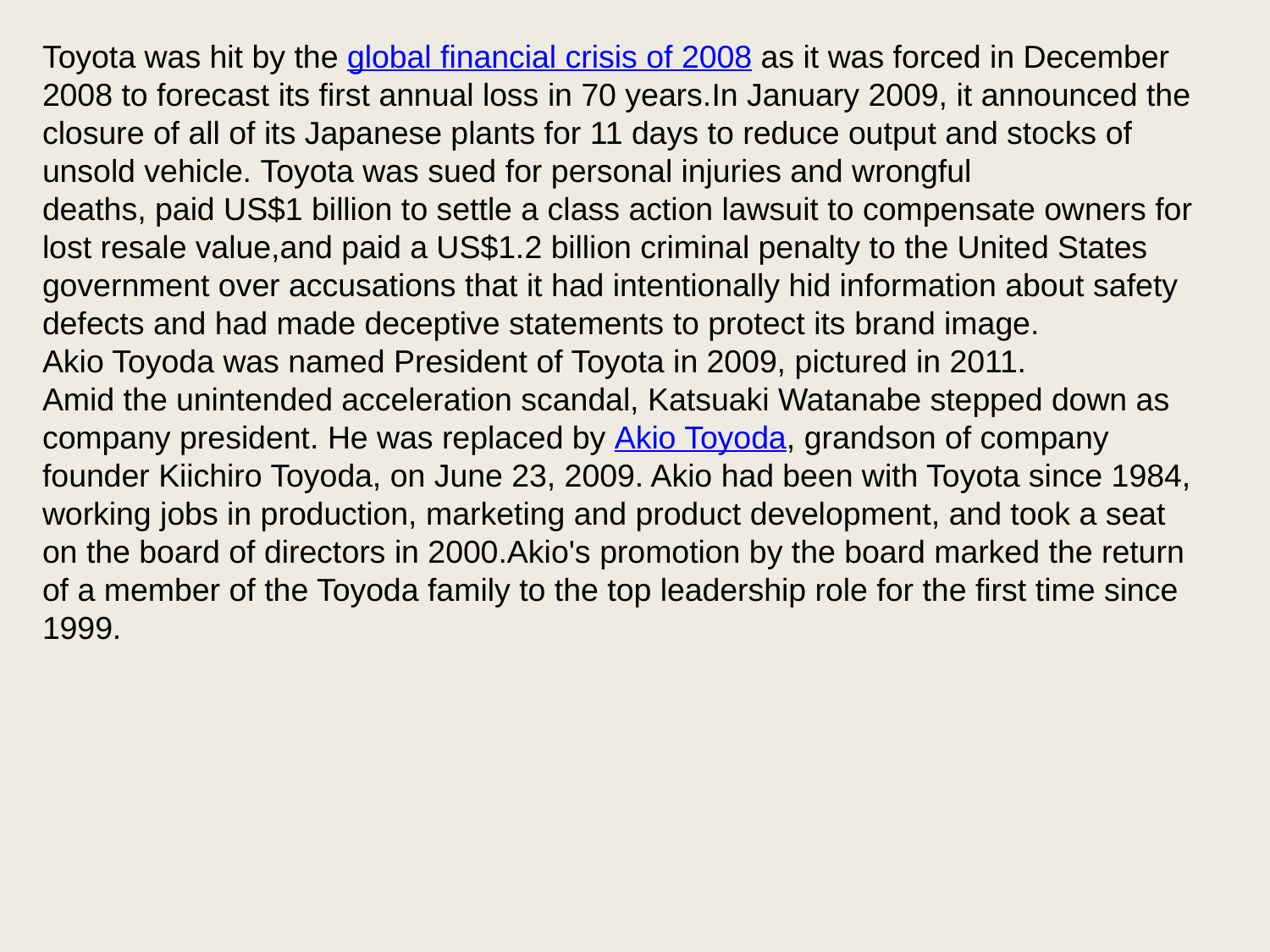

Toyota was hit by the global financial crisis of 2008 as it was forced in December 2008 to forecast its first annual loss in 70 years.In January 2009, it announced the closure of all of its Japanese plants for 11 days to reduce output and stocks of unsold vehicle. Toyota was sued for personal injuries and wrongful deaths, paid US$1 billion to settle a class action lawsuit to compensate owners for lost resale value,and paid a US$1.2 billion criminal penalty to the United States government over accusations that it had intentionally hid information about safety defects and had made deceptive statements to protect its brand image.
Akio Toyoda was named President of Toyota in 2009, pictured in 2011.
Amid the unintended acceleration scandal, Katsuaki Watanabe stepped down as company president. He was replaced by Akio Toyoda, grandson of company founder Kiichiro Toyoda, on June 23, 2009. Akio had been with Toyota since 1984, working jobs in production, marketing and product development, and took a seat on the board of directors in 2000.Akio's promotion by the board marked the return of a member of the Toyoda family to the top leadership role for the first time since 1999.